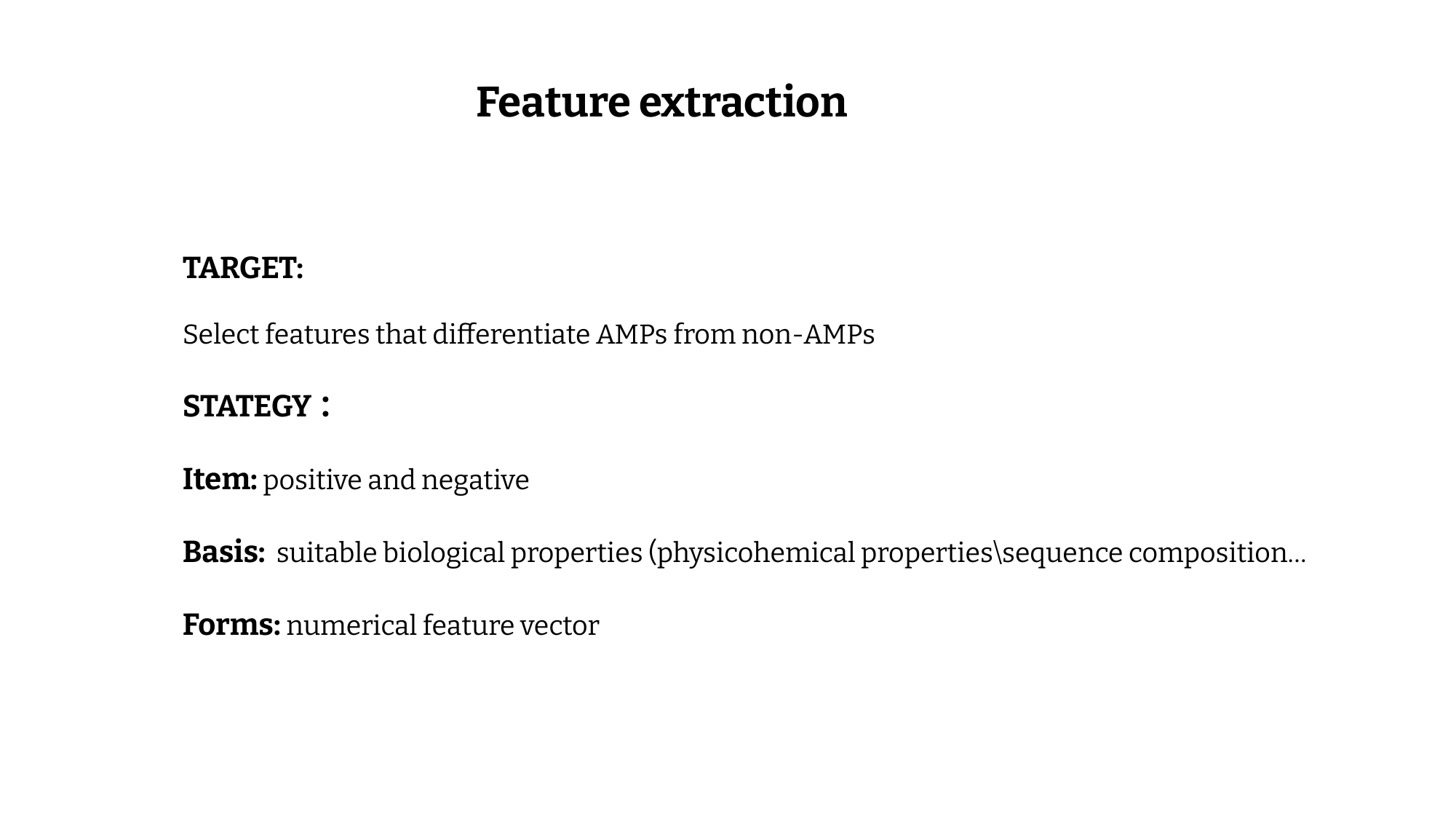

Feature extraction
TARGET:
Select features that differentiate AMPs from non-AMPs
STATEGY：
Item: positive and negative
Basis:  suitable biological properties (physicohemical properties\sequence composition…
Forms: numerical feature vector